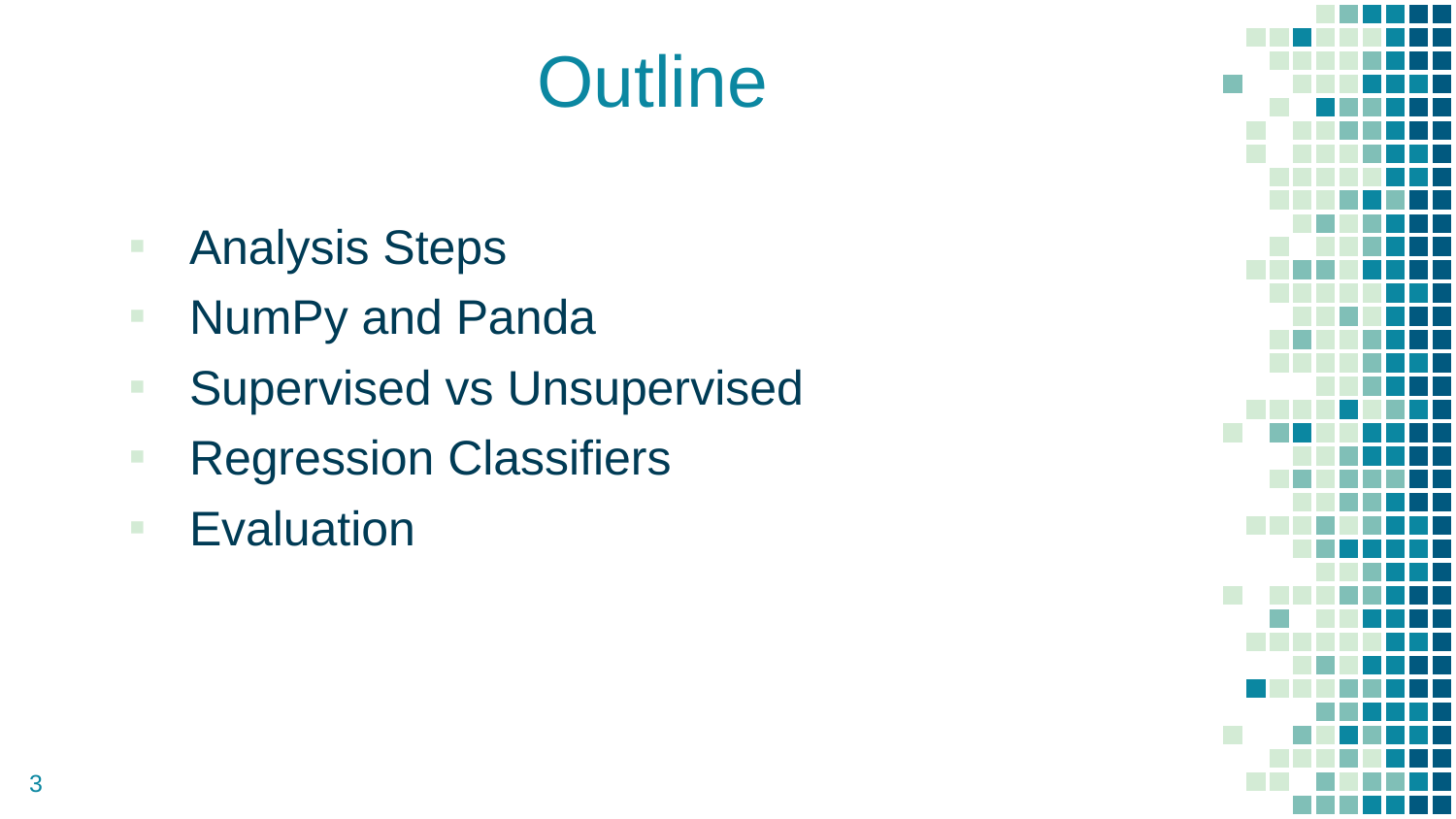

# Outline
Analysis Steps
NumPy and Panda
Supervised vs Unsupervised
Regression Classifiers
Evaluation

3